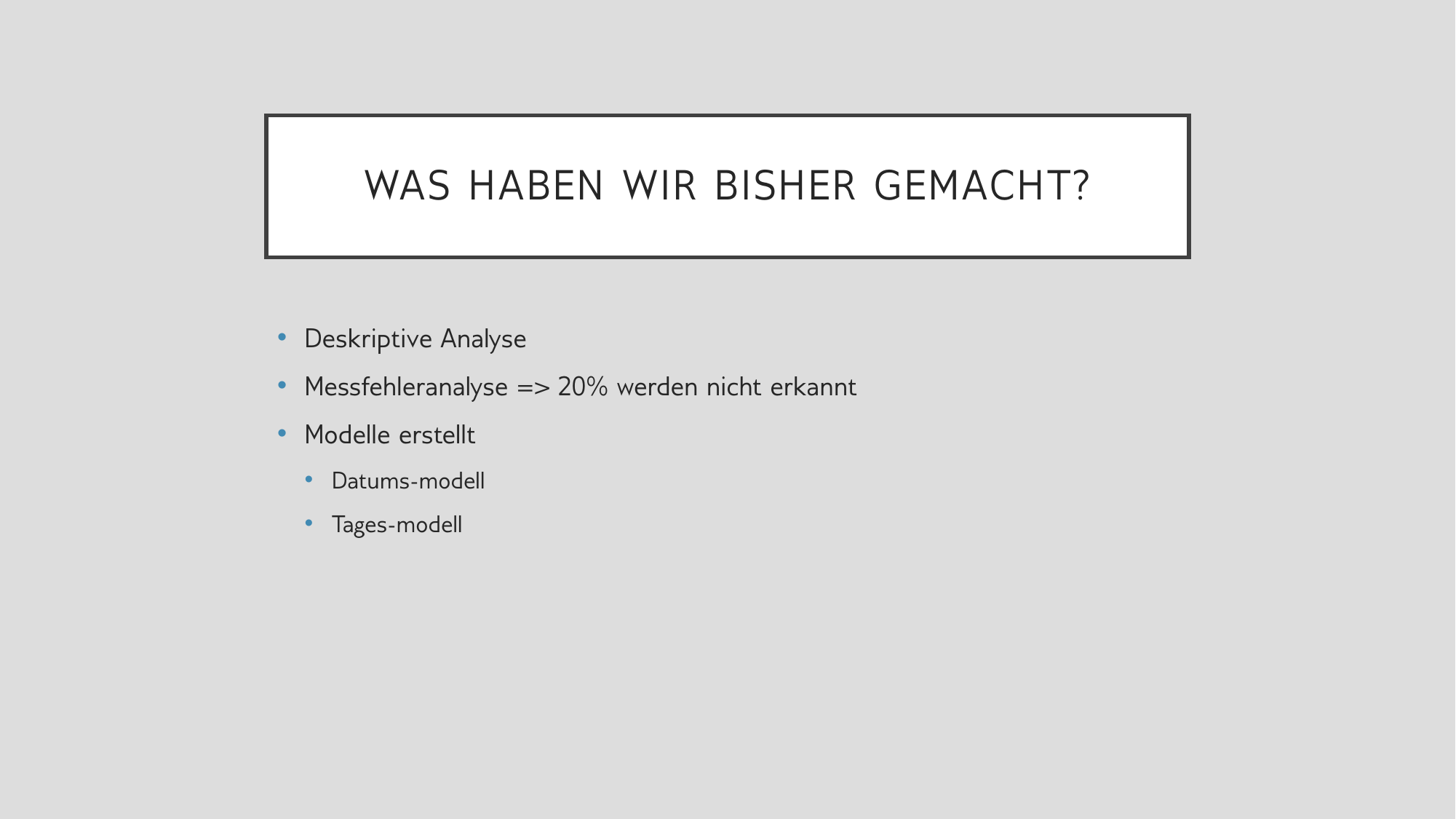

# Was haben wir bisher gemacht?
Deskriptive Analyse
Messfehleranalyse => 20% werden nicht erkannt
Modelle erstellt
Datums-modell
Tages-modell